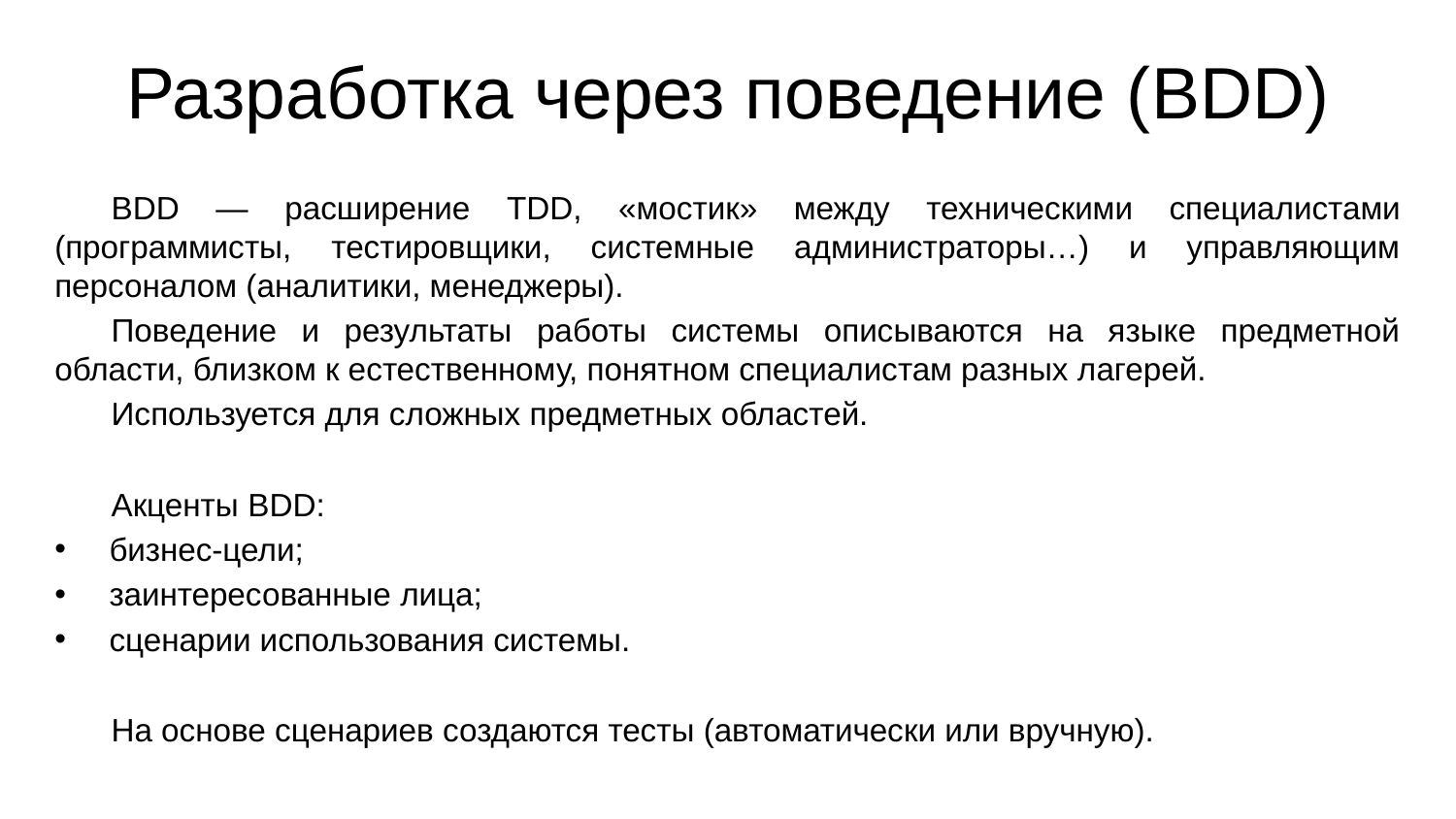

# Разработка через поведение (BDD)
BDD — расширение TDD, «мостик» между техническими специалистами (программисты, тестировщики, системные администраторы…) и управляющим персоналом (аналитики, менеджеры).
Поведение и результаты работы системы описываются на языке предметной области, близком к естественному, понятном специалистам разных лагерей.
Используется для сложных предметных областей.

Акценты BDD:
бизнес-цели;
заинтересованные лица;
сценарии использования системы.

На основе сценариев создаются тесты (автоматически или вручную).